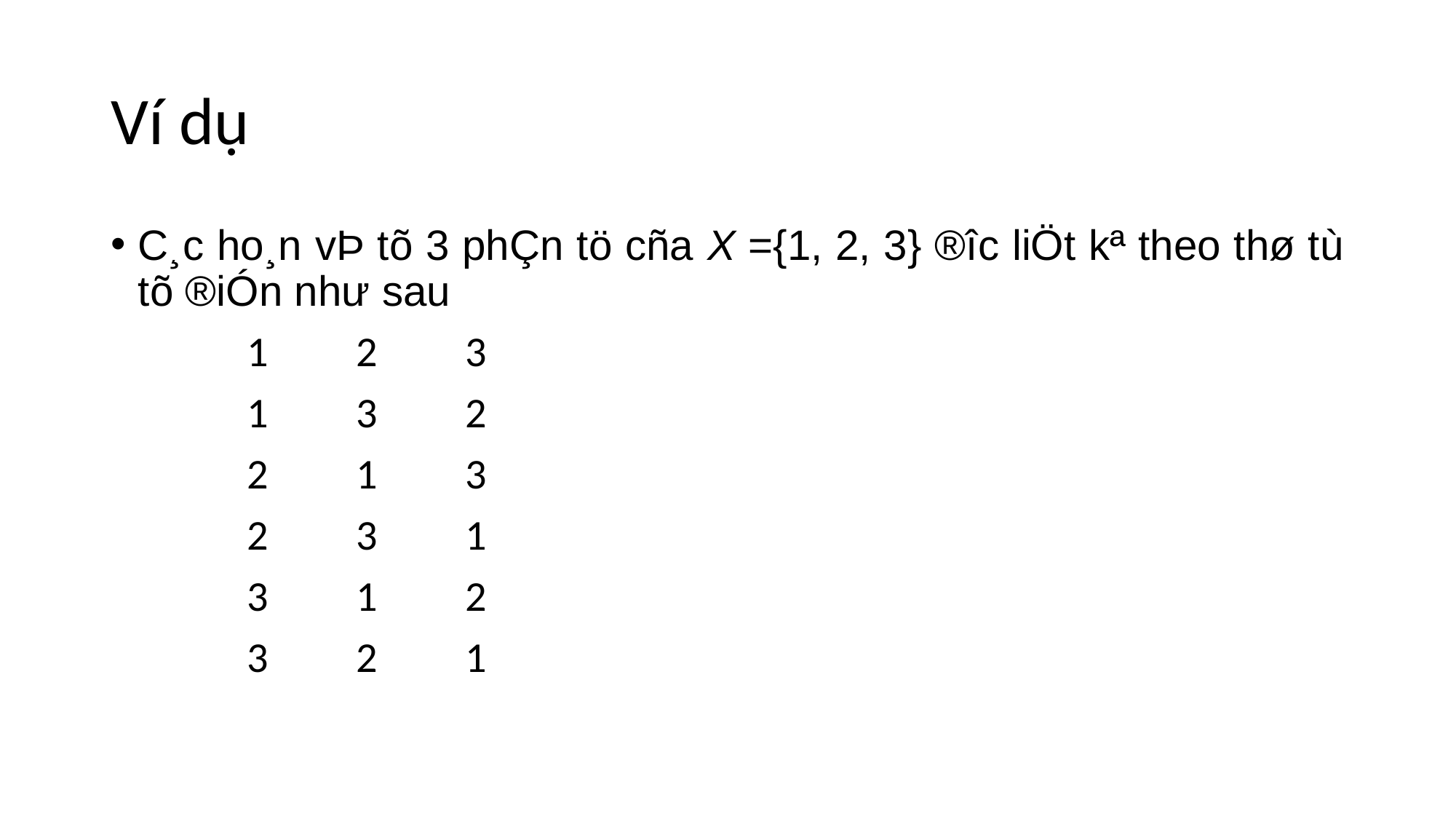

# Ví dụ
C¸c ho¸n vÞ tõ 3 phÇn tö cña X ={1, 2, 3} ®­îc liÖt kª theo thø tù tõ ®iÓn như­ sau
		1	2	3
		1   	3	2
		2 	1	3
		2	3	1
		3	1	2
		3	2	1